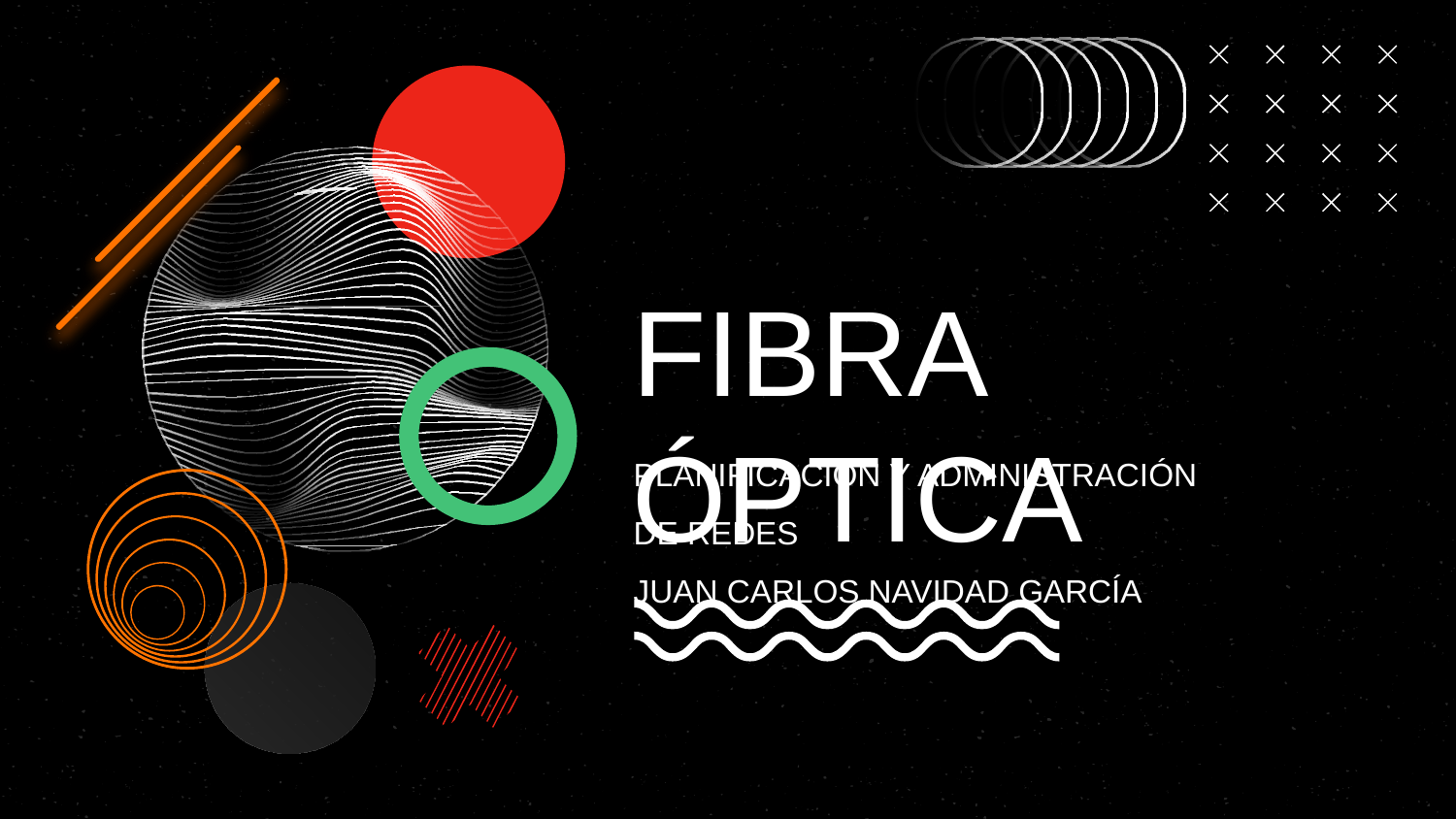

# FIBRA ÓPTICA

PLANIFICACIÓN Y ADMINISTRACIÓN DE REDES
JUAN CARLOS NAVIDAD GARCÍA